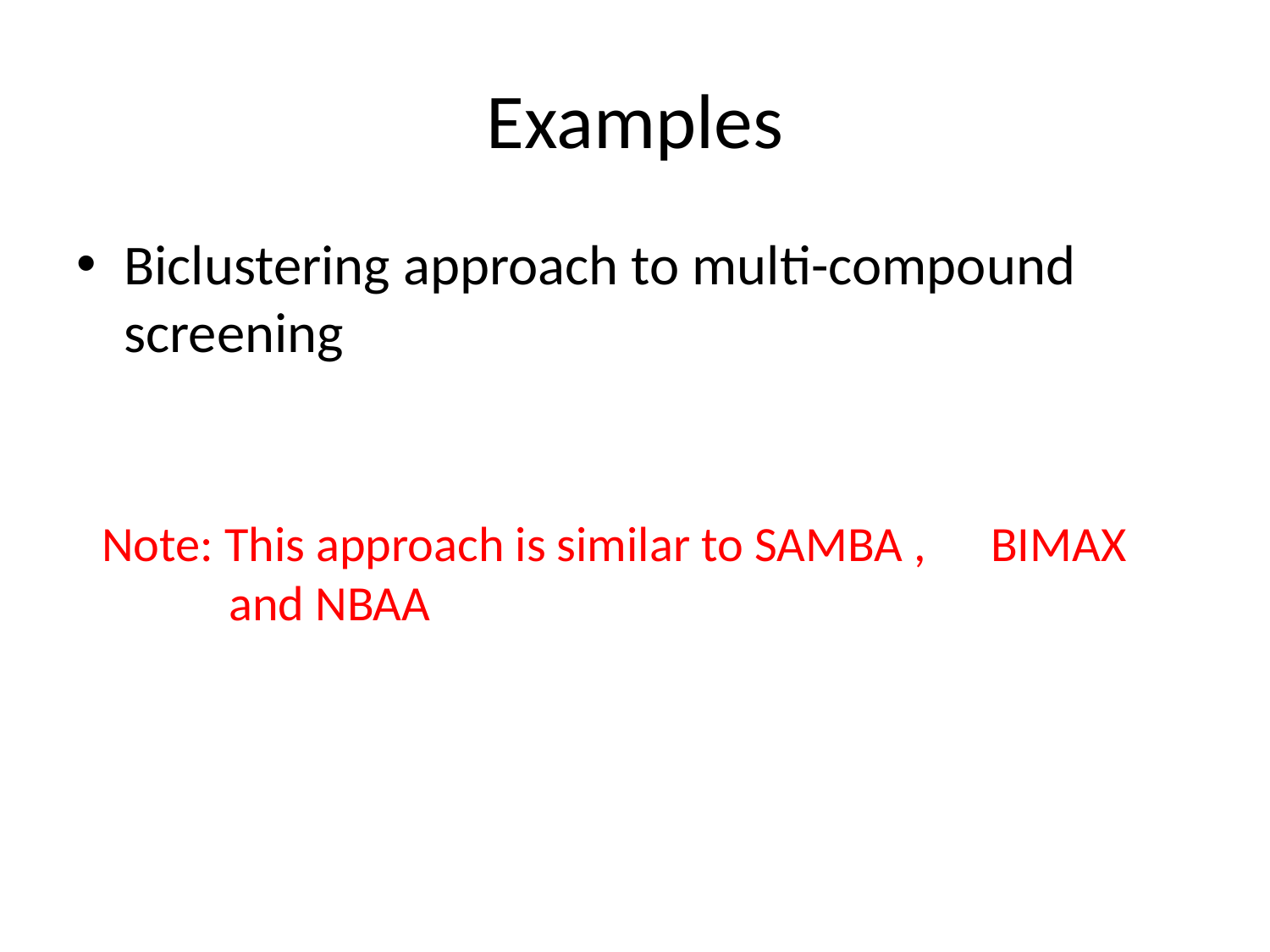

# Examples
Biclustering approach to multi-compound screening
Note: This approach is similar to SAMBA , 	BIMAX 	and NBAA